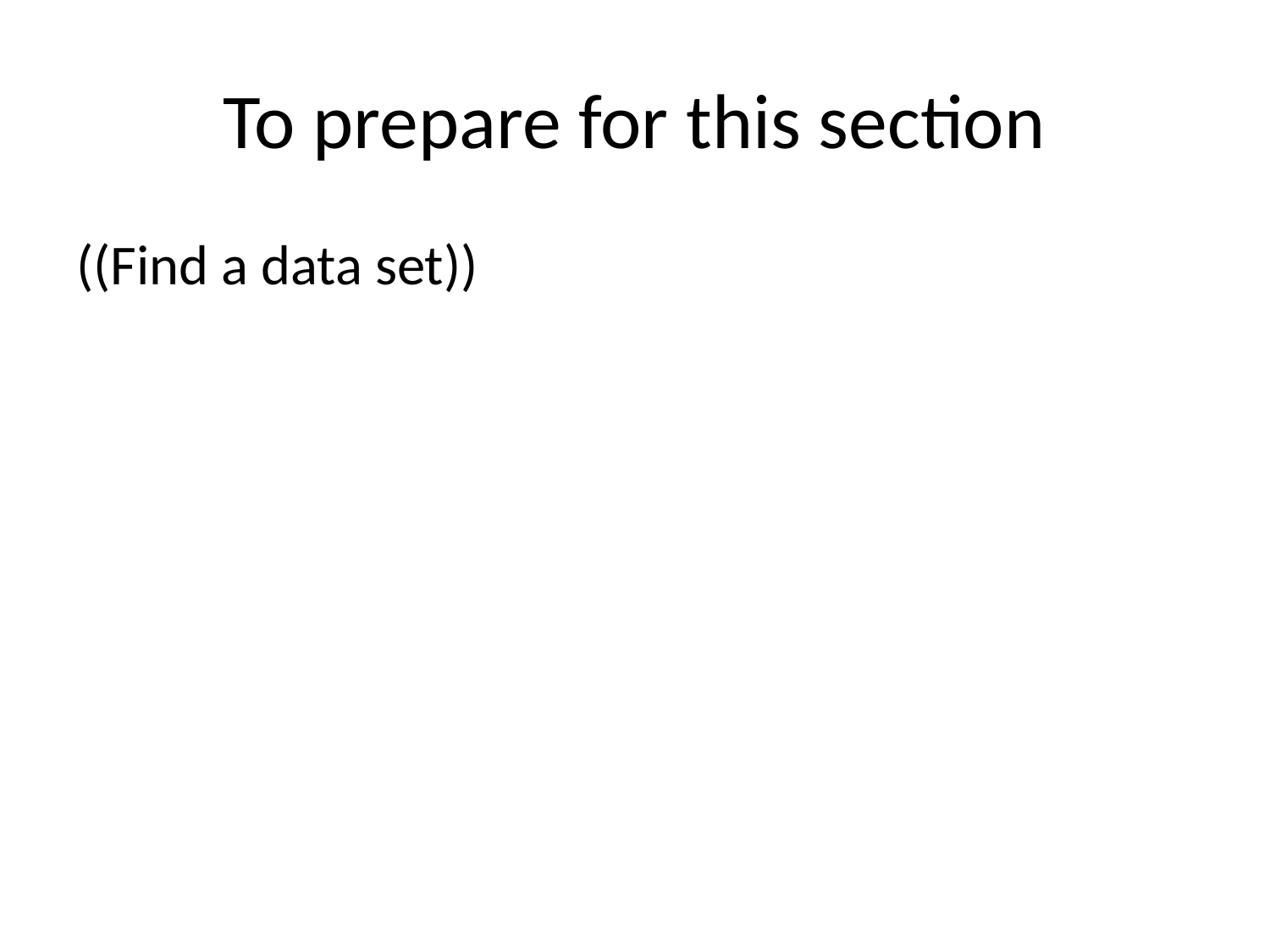

# To prepare for this section
((Find a data set))